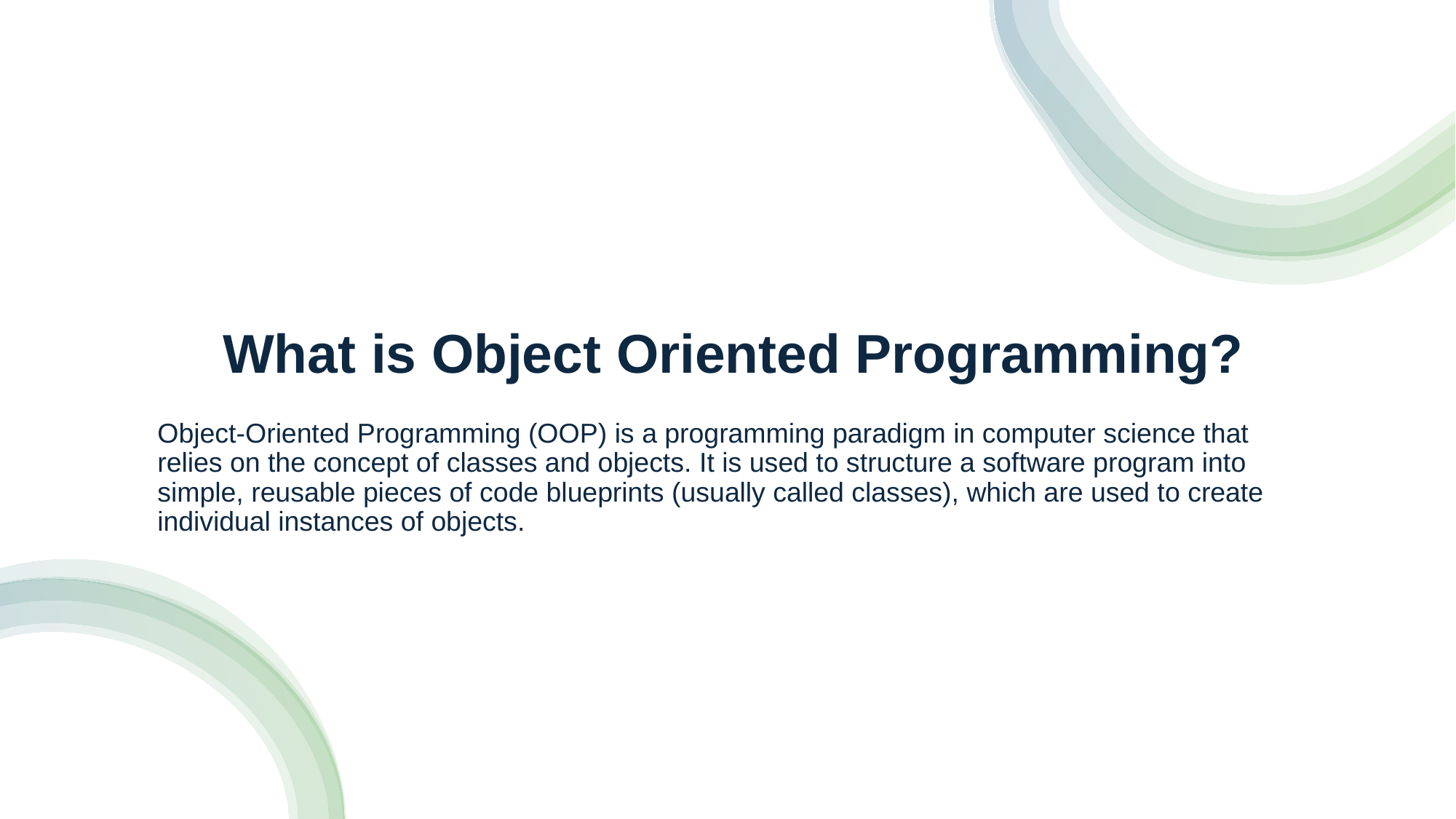

# What is Object Oriented Programming?
Object-Oriented Programming (OOP) is a programming paradigm in computer science that relies on the concept of classes and objects. It is used to structure a software program into simple, reusable pieces of code blueprints (usually called classes), which are used to create individual instances of objects.